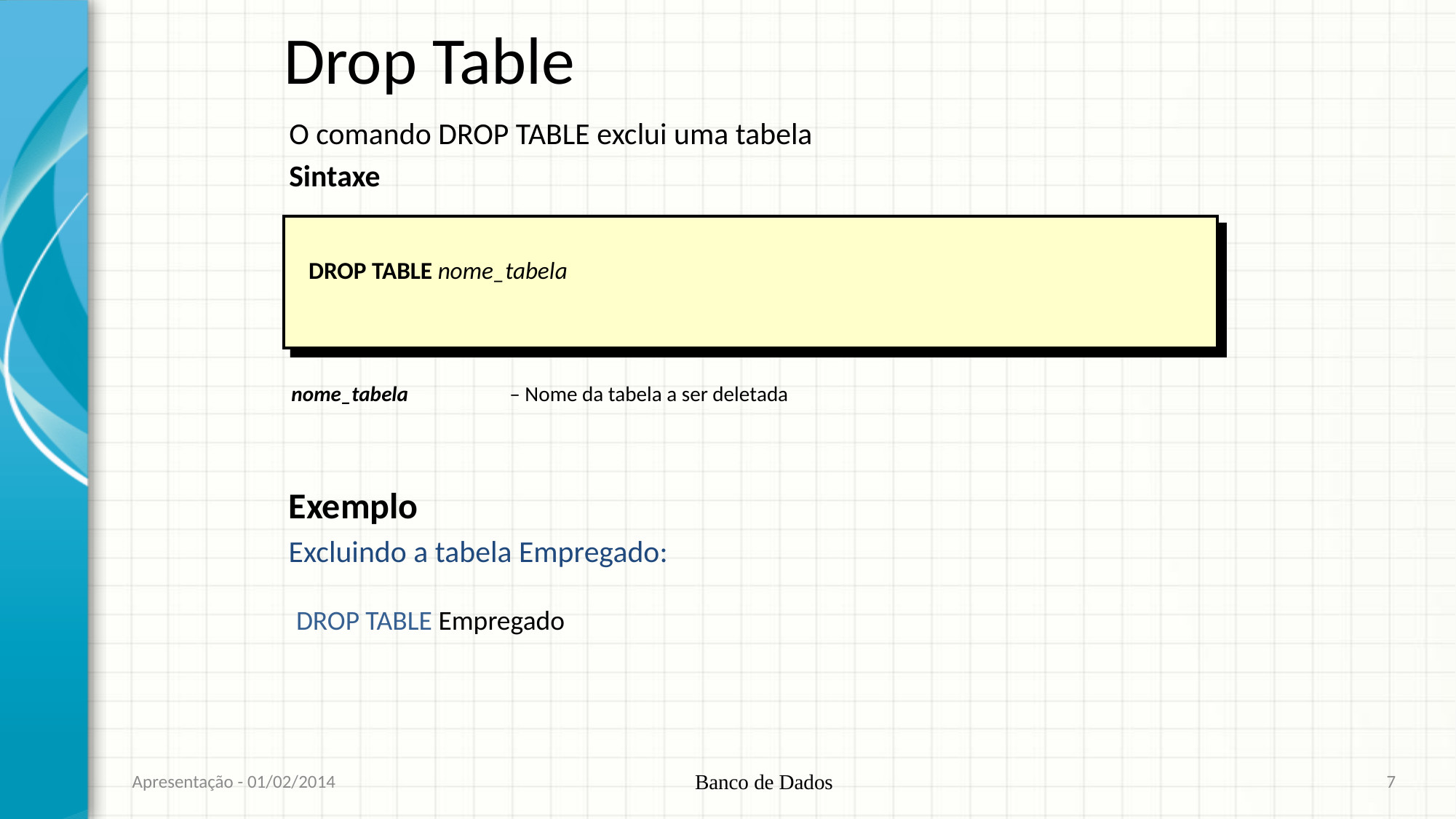

# Drop Table
O comando DROP TABLE exclui uma tabela
Sintaxe

DROP TABLE nome_tabela
nome_tabela	– Nome da tabela a ser deletada
Exemplo
Excluindo a tabela Empregado:
DROP TABLE Empregado
Apresentação - 01/02/2014
Banco de Dados
7